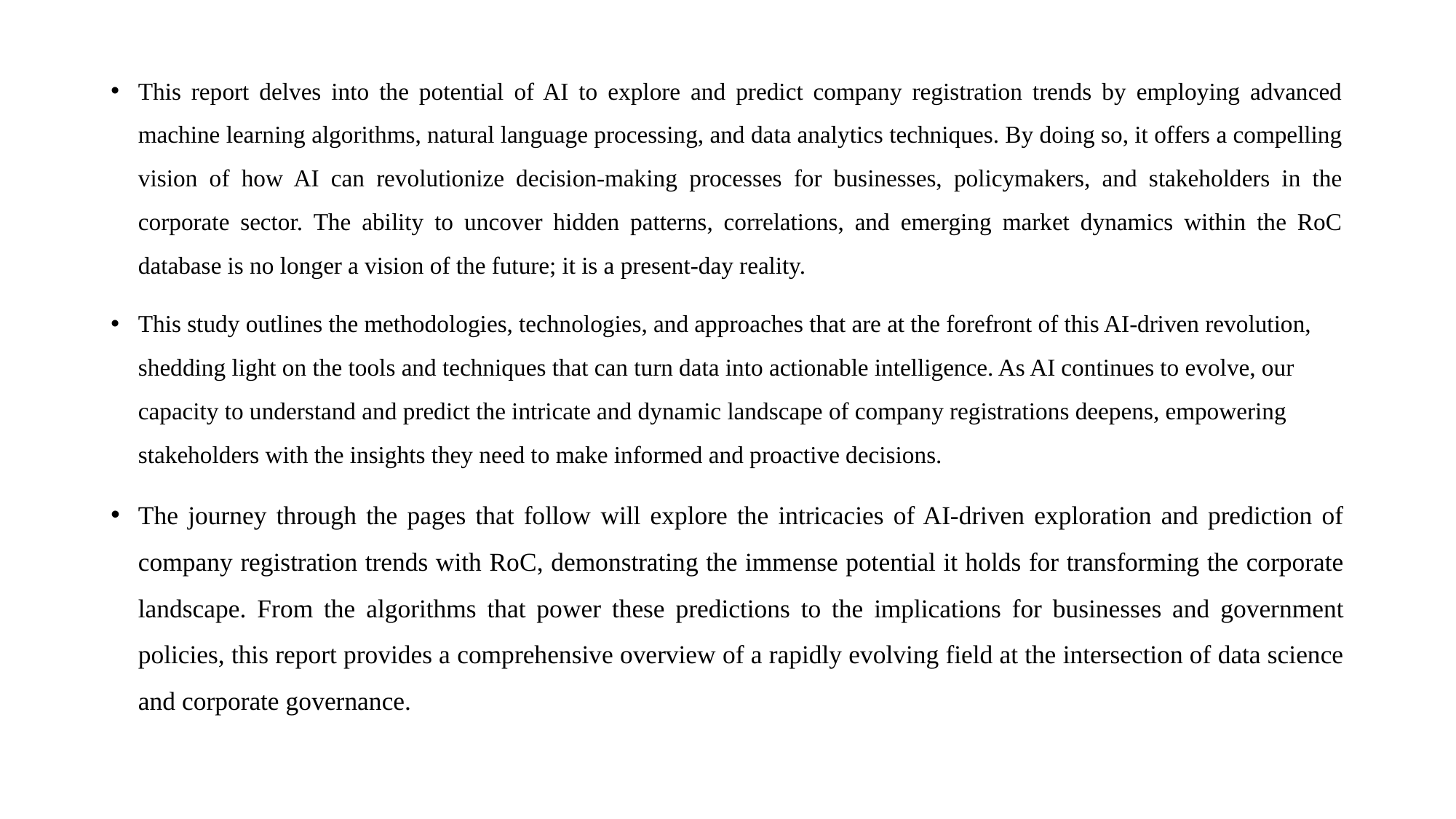

#
This report delves into the potential of AI to explore and predict company registration trends by employing advanced machine learning algorithms, natural language processing, and data analytics techniques. By doing so, it offers a compelling vision of how AI can revolutionize decision-making processes for businesses, policymakers, and stakeholders in the corporate sector. The ability to uncover hidden patterns, correlations, and emerging market dynamics within the RoC database is no longer a vision of the future; it is a present-day reality.
This study outlines the methodologies, technologies, and approaches that are at the forefront of this AI-driven revolution, shedding light on the tools and techniques that can turn data into actionable intelligence. As AI continues to evolve, our capacity to understand and predict the intricate and dynamic landscape of company registrations deepens, empowering stakeholders with the insights they need to make informed and proactive decisions.
The journey through the pages that follow will explore the intricacies of AI-driven exploration and prediction of company registration trends with RoC, demonstrating the immense potential it holds for transforming the corporate landscape. From the algorithms that power these predictions to the implications for businesses and government policies, this report provides a comprehensive overview of a rapidly evolving field at the intersection of data science and corporate governance.